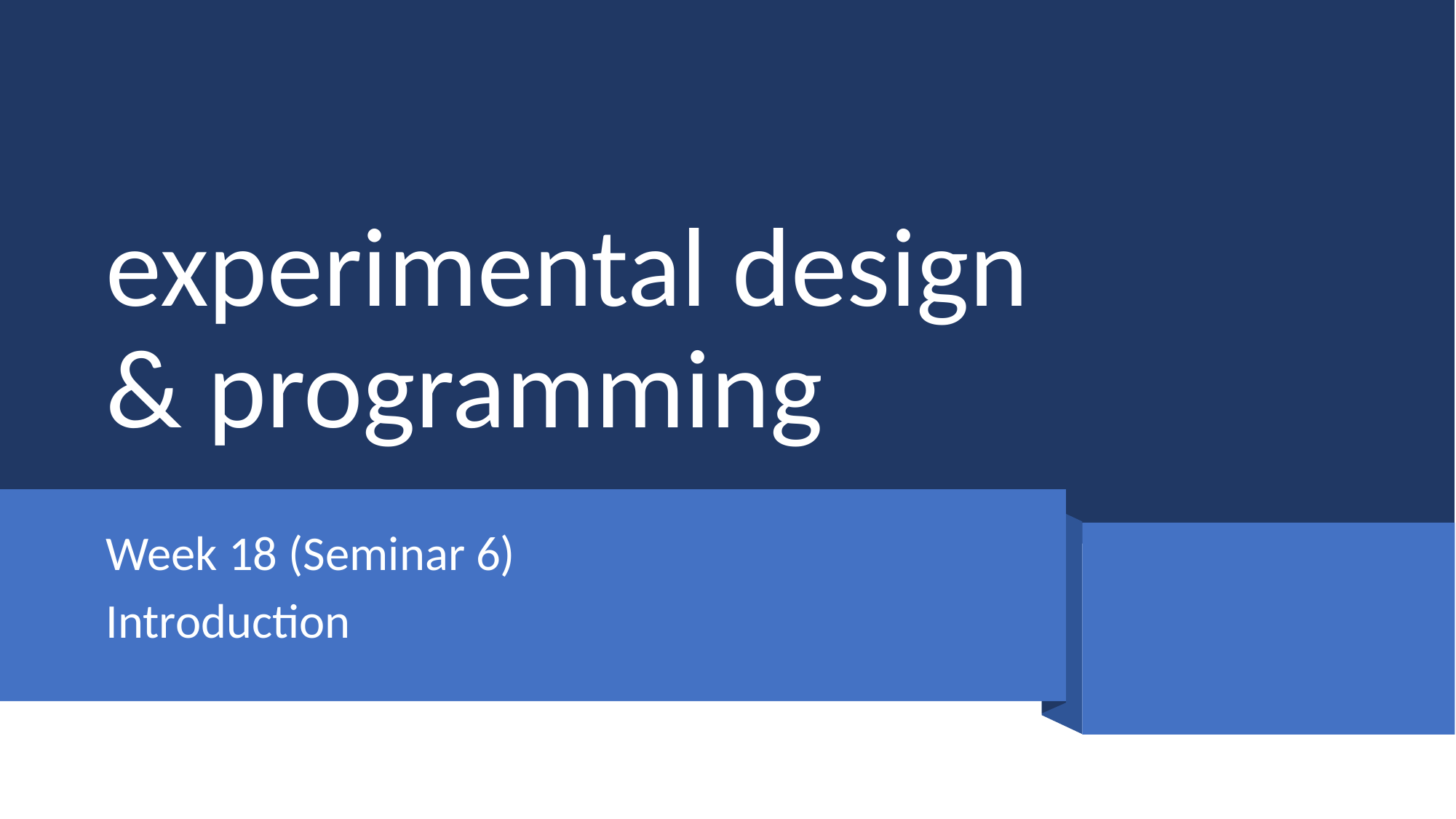

# experimental design & programming

Week 18 (Seminar 6)
Introduction